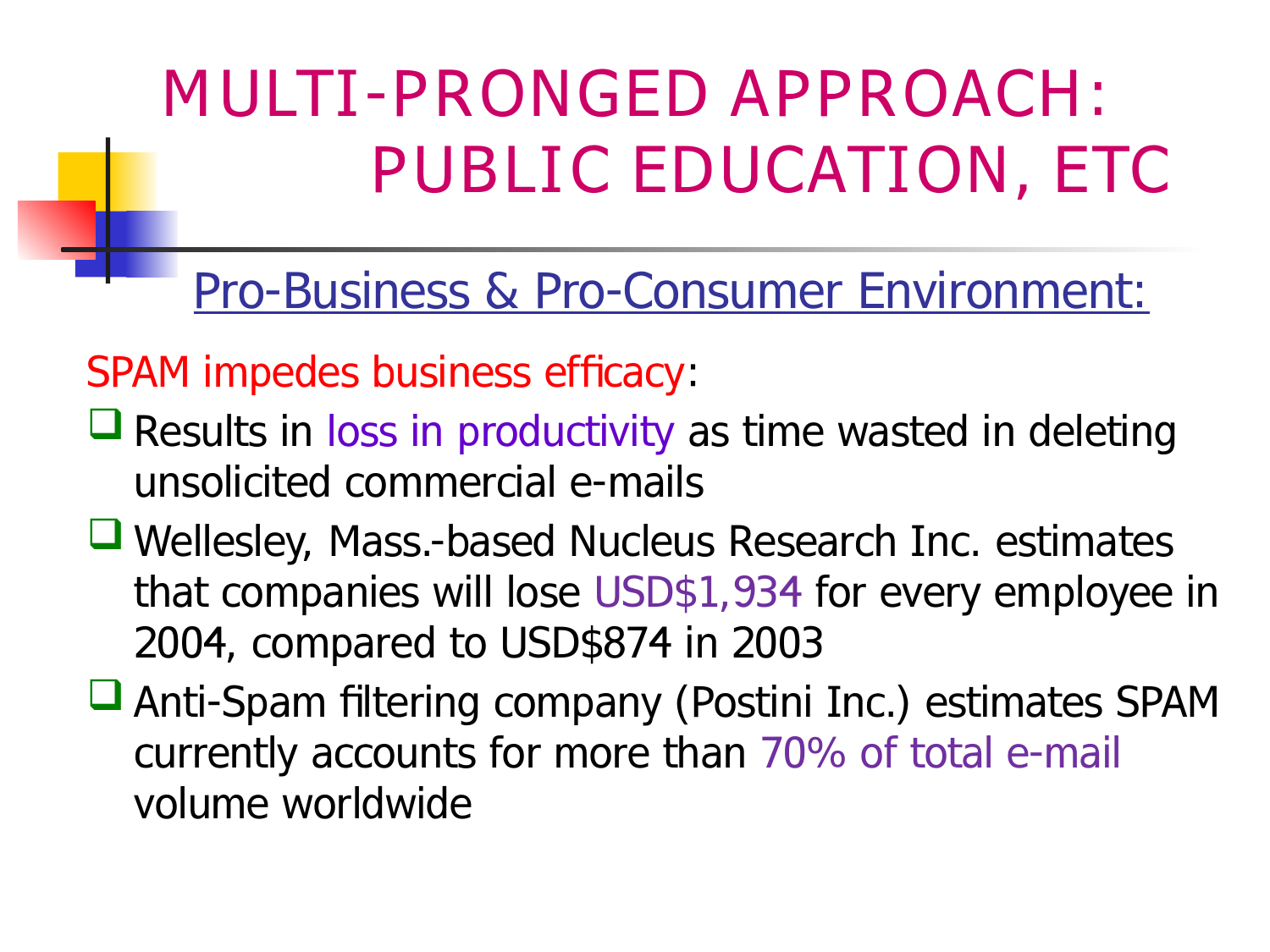

MULTI-PRONGED APPROACH:
             	PUBLIC EDUCATION, ETC
Pro-Business & Pro-Consumer Environment:
SPAM impedes business efficacy:
Results in loss in productivity as time wasted in deleting unsolicited commercial e-mails
Wellesley, Mass.-based Nucleus Research Inc. estimates that companies will lose USD$1,934 for every employee in 2004, compared to USD$874 in 2003
Anti-Spam filtering company (Postini Inc.) estimates SPAM currently accounts for more than 70% of total e-mail volume worldwide